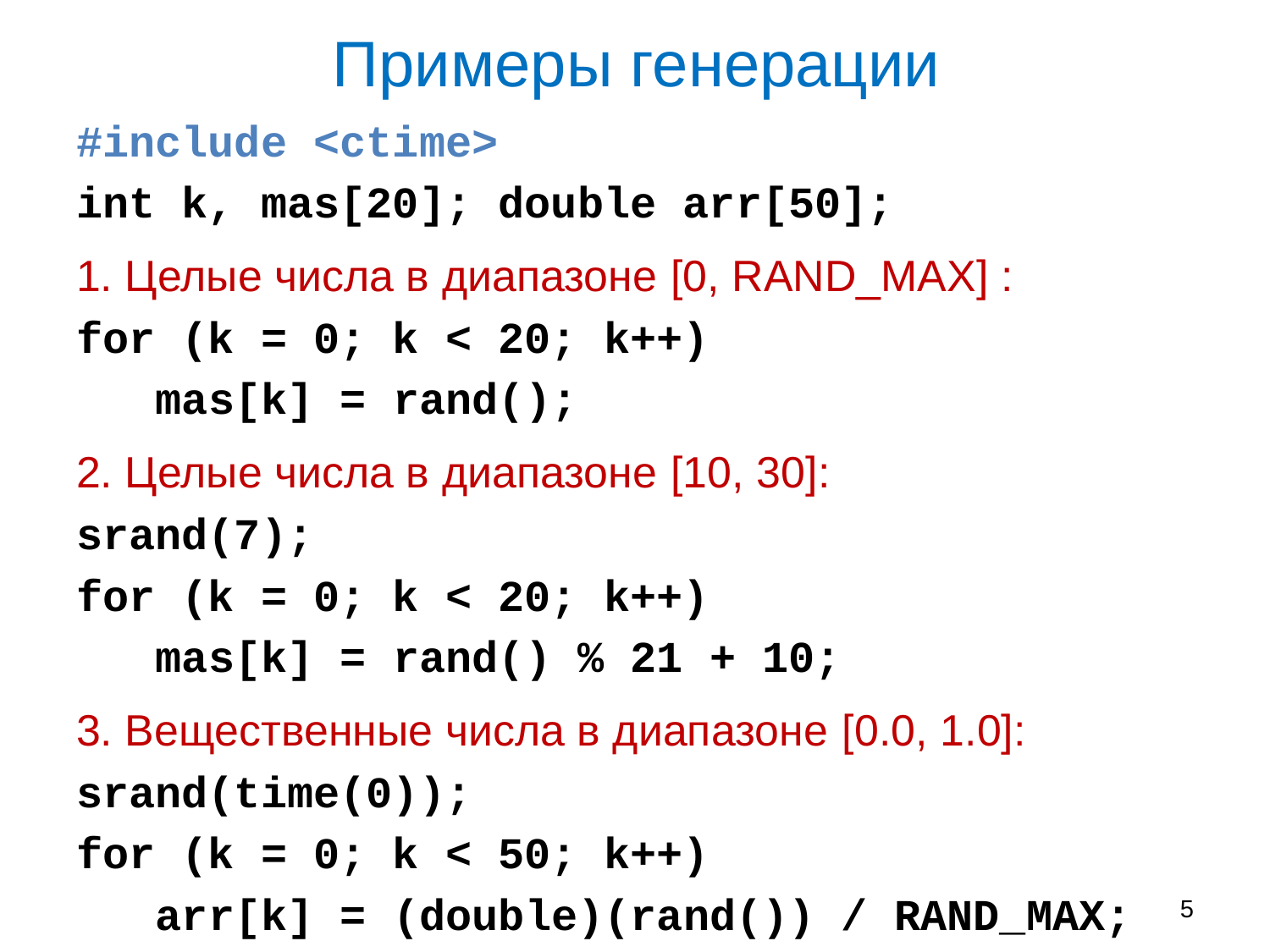

# Примеры генерации
#include <ctime>
int k, mas[20]; double arr[50];
1. Целые числа в диапазоне [0, RAND_MAX] :
for (k = 0; k < 20; k++)
   mas[k] = rand();
2. Целые числа в диапазоне [10, 30]:
srand(7);
for (k = 0; k < 20; k++)
   mas[k] = rand() % 21 + 10;
3. Вещественные числа в диапазоне [0.0, 1.0]:
srand(time(0));
for (k = 0; k < 50; k++)
   arr[k] = (double)(rand()) / RAND_MAX;

5